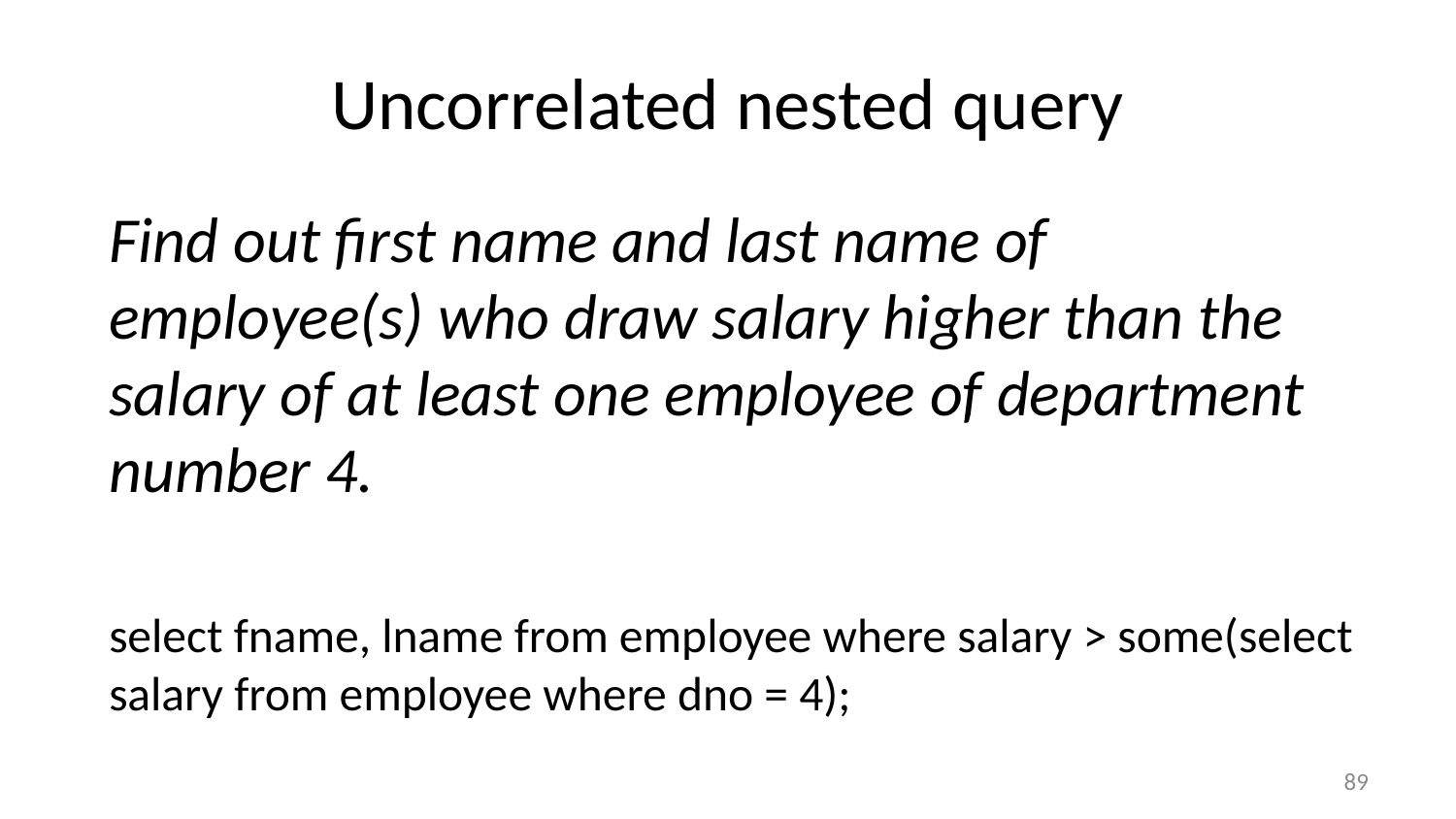

# Uncorrelated nested query
Find out first name and last name of employee(s) who draw salary higher than the salary of at least one employee of department number 4.

select fname, lname from employee where salary > some(select salary from employee where dno = 4);

89